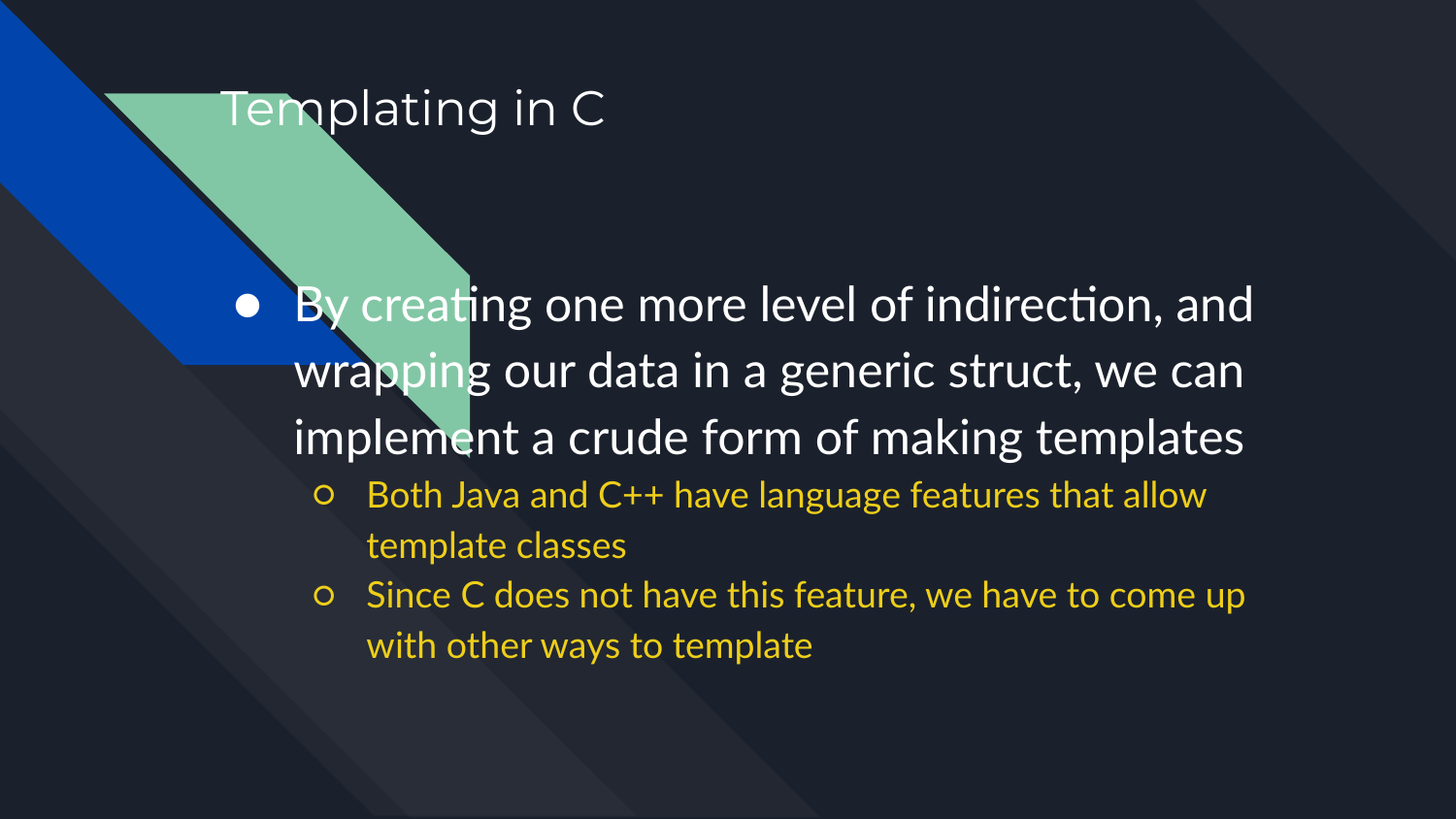

Templating in C
By creating one more level of indirection, and wrapping our data in a generic struct, we can implement a crude form of making templates
Both Java and C++ have language features that allow template classes
Since C does not have this feature, we have to come up with other ways to template